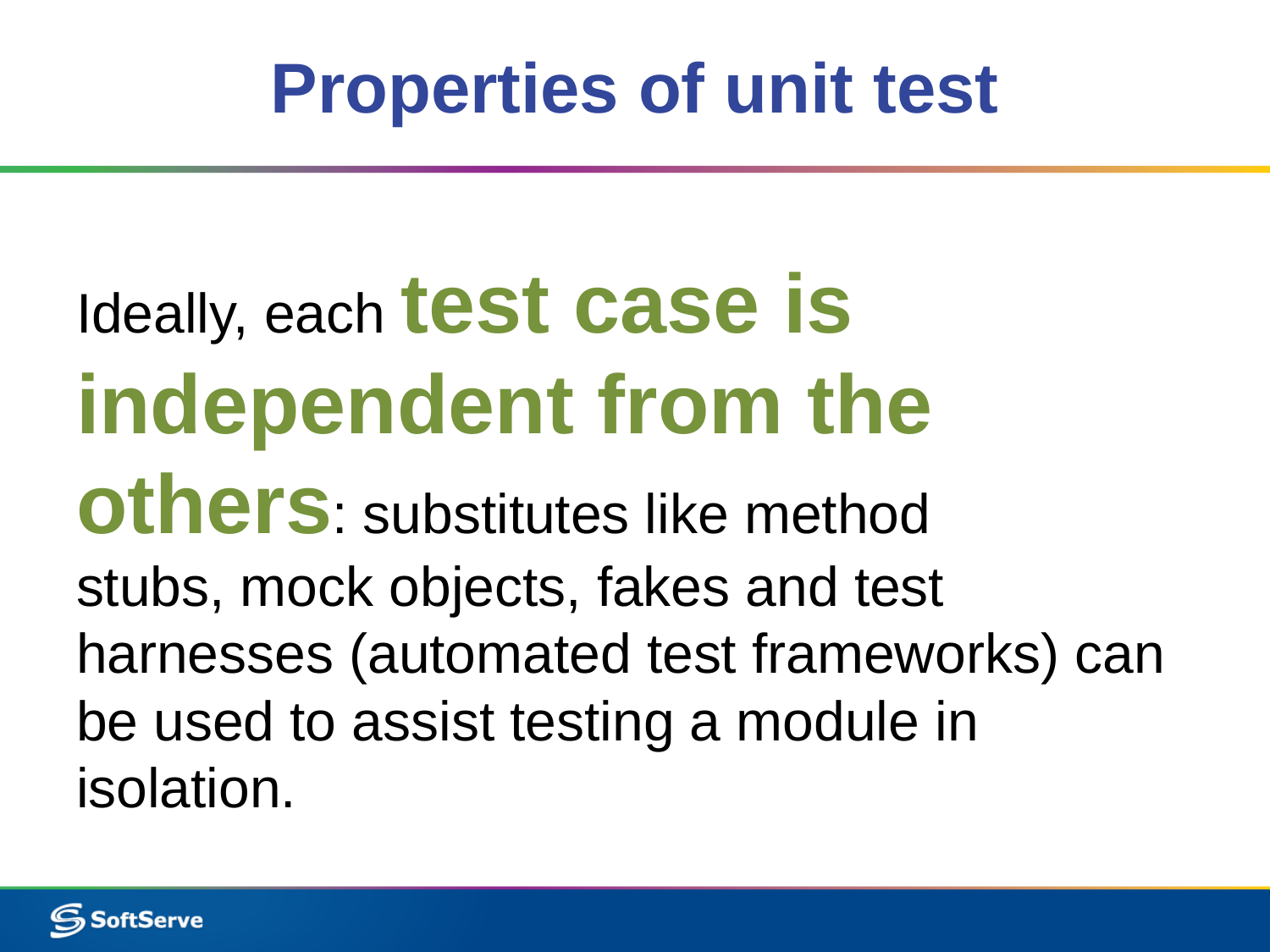

# Properties of unit test

Ideally, each test case is independent from the others: substitutes like method stubs, mock objects, fakes and test harnesses (automated test frameworks) can be used to assist testing a module in isolation.